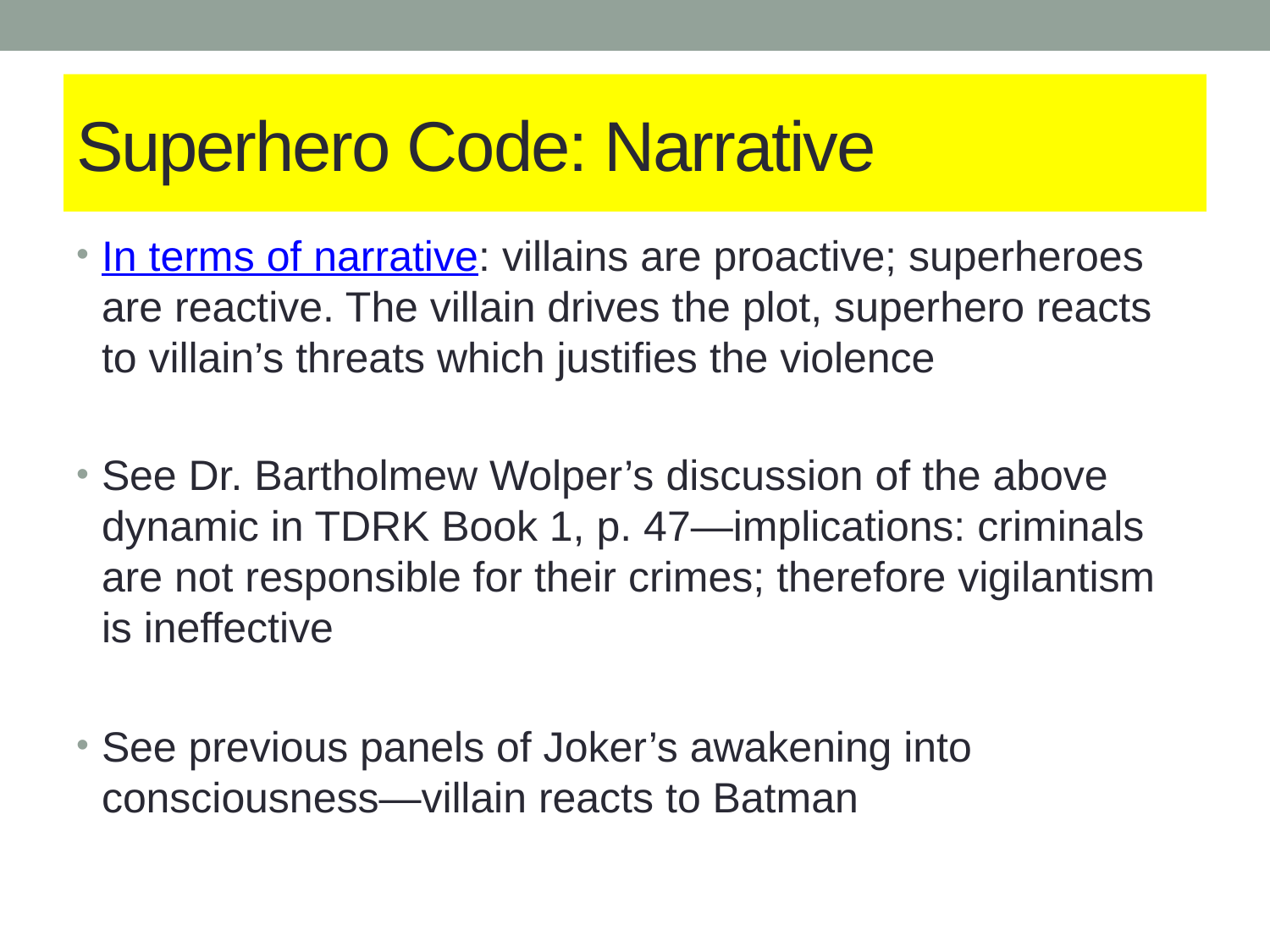

# Superhero Code: Narrative
In terms of narrative: villains are proactive; superheroes are reactive. The villain drives the plot, superhero reacts to villain’s threats which justifies the violence

See Dr. Bartholmew Wolper’s discussion of the above dynamic in TDRK Book 1, p. 47—implications: criminals are not responsible for their crimes; therefore vigilantism is ineffective

See previous panels of Joker’s awakening into consciousness—villain reacts to Batman